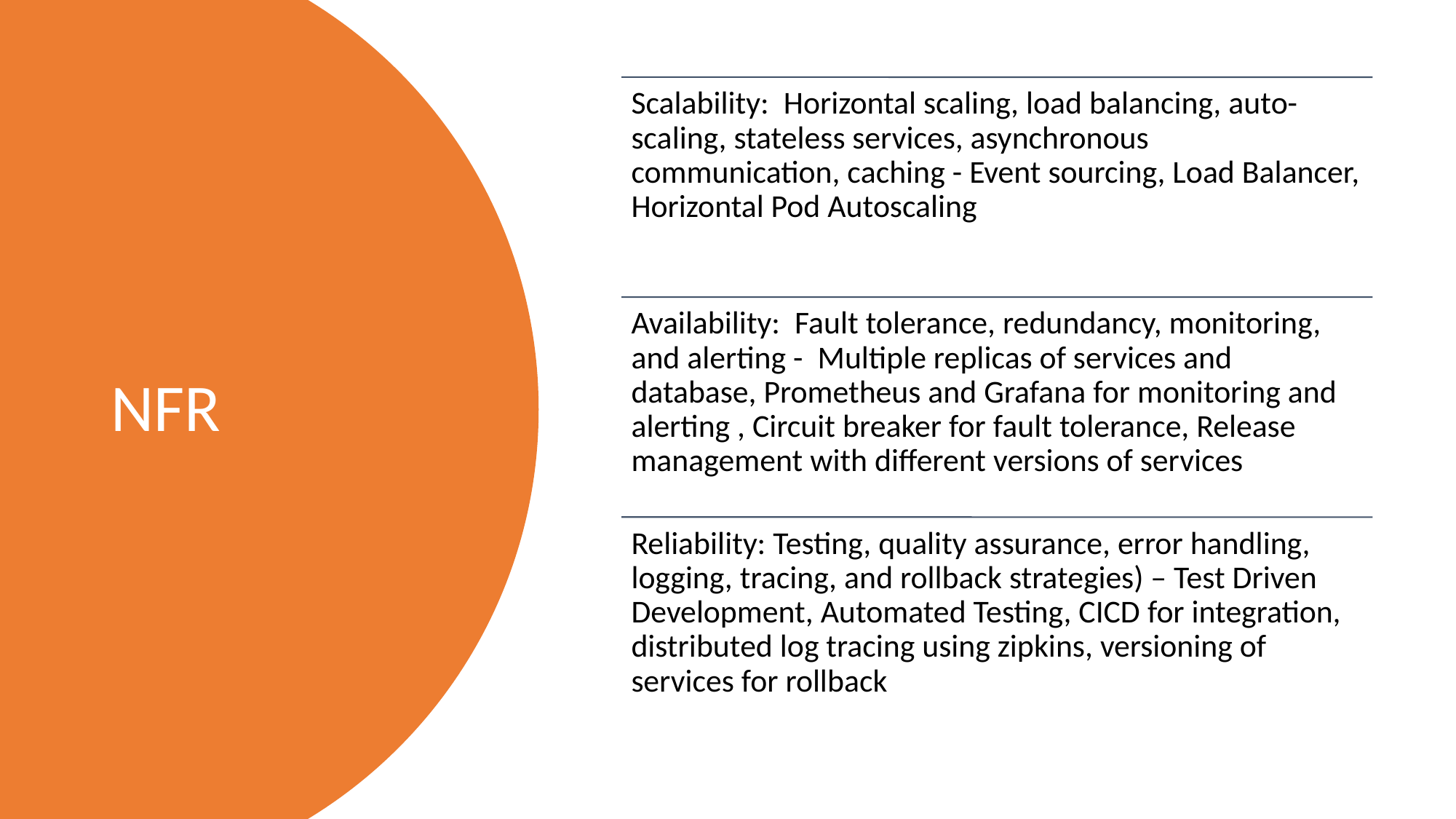

Scalability:  Horizontal scaling, load balancing, auto-scaling, stateless services, asynchronous communication, caching - Event sourcing, Load Balancer, Horizontal Pod Autoscaling
Availability:  Fault tolerance, redundancy, monitoring, and alerting -  Multiple replicas of services and database, Prometheus and Grafana for monitoring and alerting , Circuit breaker for fault tolerance, Release management with different versions of services
Reliability: Testing, quality assurance, error handling, logging, tracing, and rollback strategies) – Test Driven Development, Automated Testing, CICD for integration, distributed log tracing using zipkins, versioning of services for rollback
# NFR